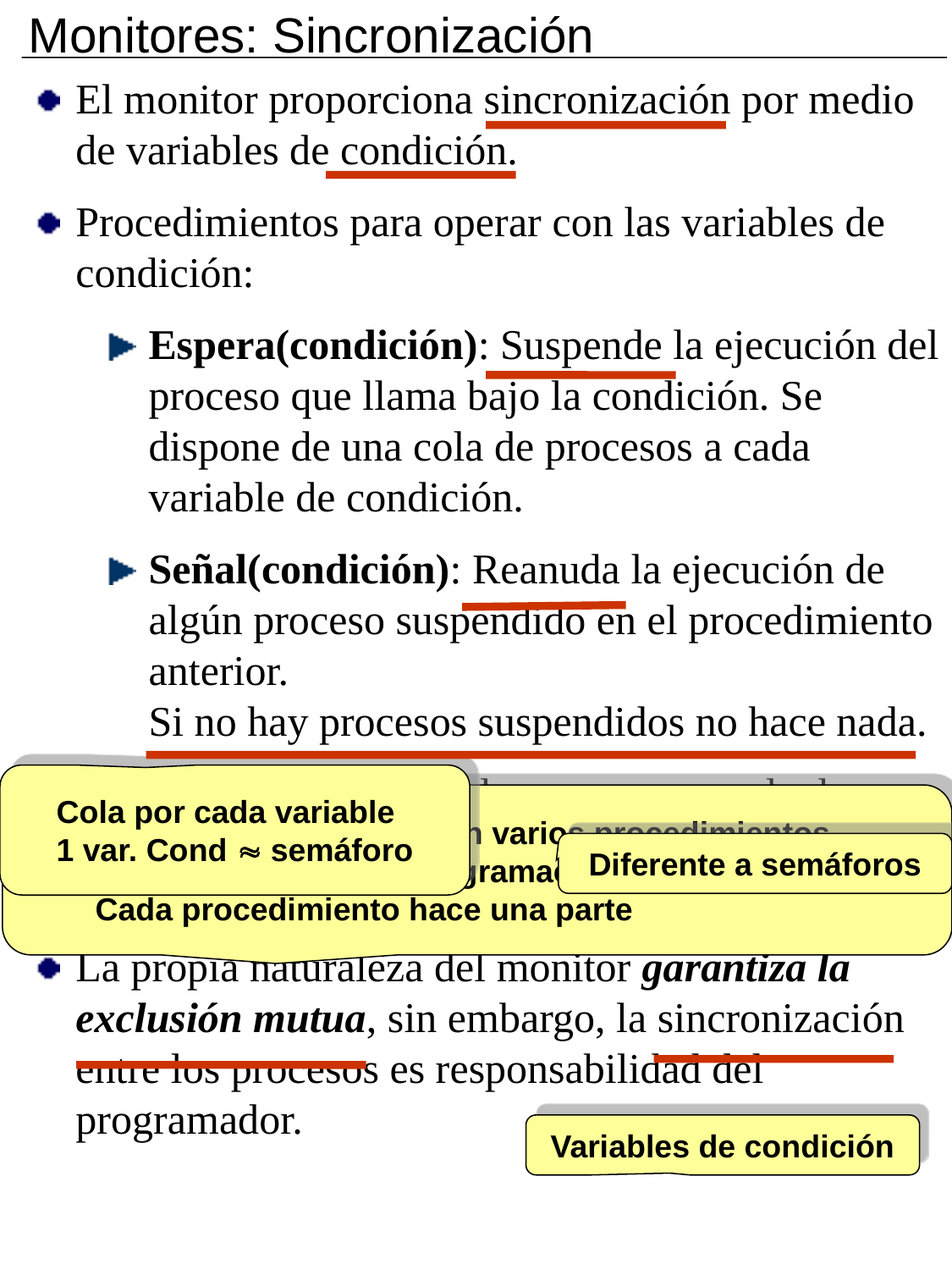

Monitores: Sincronización

El monitor proporciona sincronización por medio de variables de condición.
Procedimientos para operar con las variables de condición:
Espera(condición): Suspende la ejecución del proceso que llama bajo la condición. Se dispone de una cola de procesos a cada variable de condición.
Señal(condición): Reanuda la ejecución de algún proceso suspendido en el procedimiento anterior.
Si no hay procesos suspendidos no hace nada.
Cuando un proceso se bloquea en una cola de una variable condición, sale del monitor, permitiendo que otro proceso pueda entrar en él.
La propia naturaleza del monitor garantiza la exclusión mutua, sin embargo, la sincronización entre los procesos es responsabilidad del programador.

Cola por cada variable
1 var. Cond ≈ semáforo
Veremos que se divide en varios procedimientos,
Más parecido con la programación no concurrente
Cada procedimiento hace una parte
Diferente a semáforos

Variables de condición